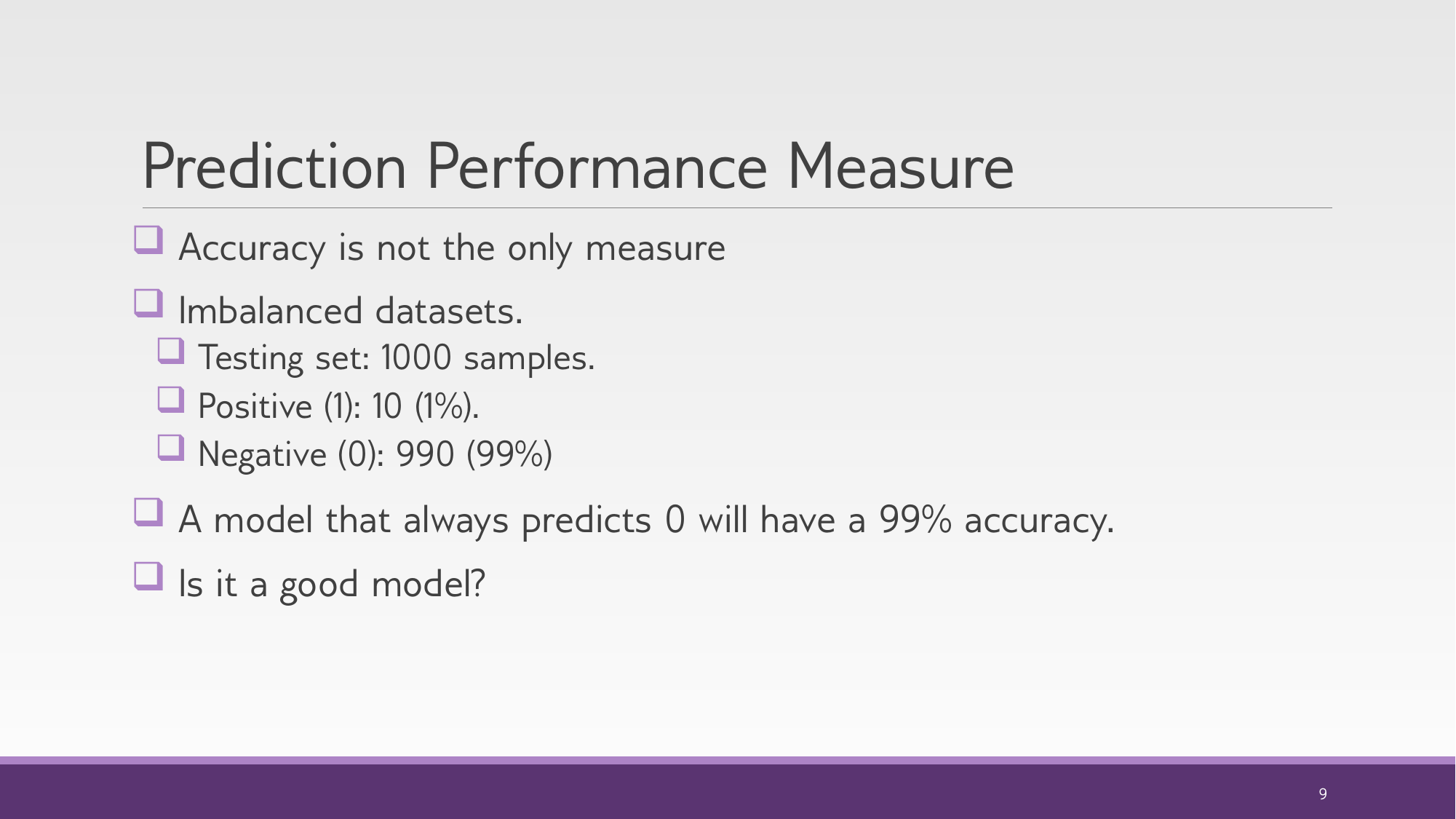

# Prediction Performance Measure
 Accuracy is not the only measure
 Imbalanced datasets.
 Testing set: 1000 samples.
 Positive (1): 10 (1%).
 Negative (0): 990 (99%)
 A model that always predicts 0 will have a 99% accuracy.
 Is it a good model?
9